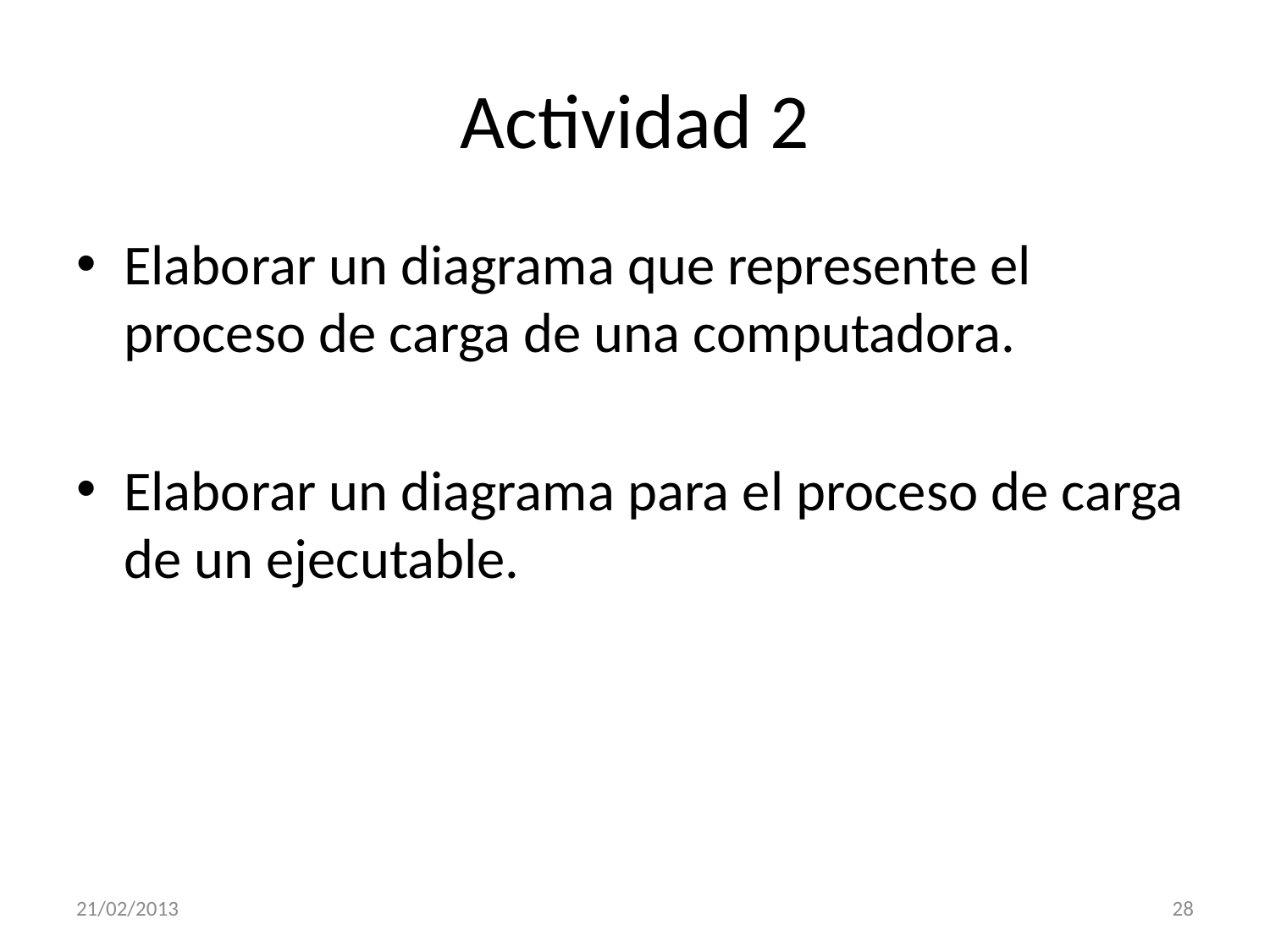

# Actividad 2
Elaborar un diagrama que represente el proceso de carga de una computadora.

Elaborar un diagrama para el proceso de carga de un ejecutable.

21/02/2013
28